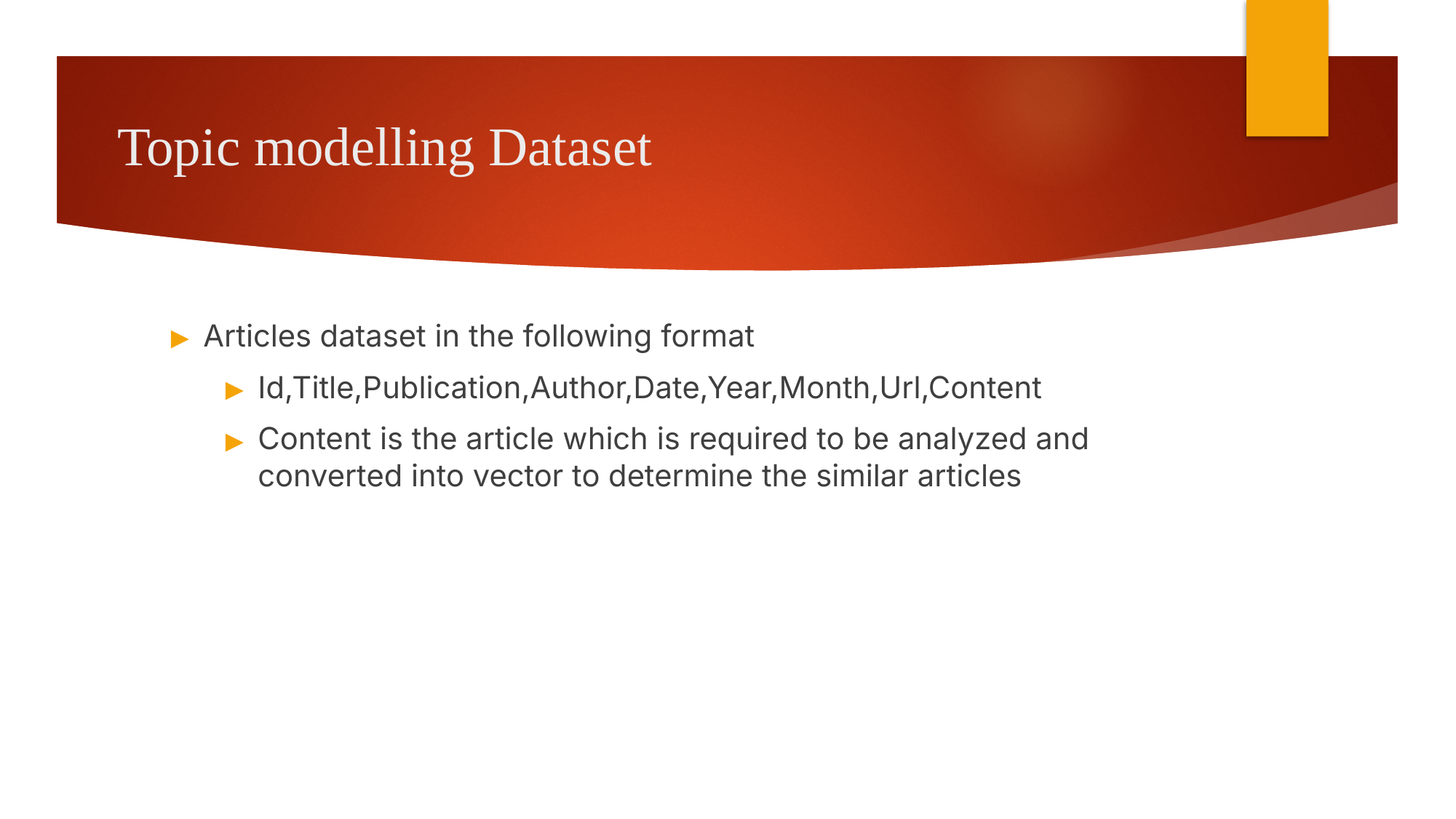

# Topic modelling Dataset
Articles dataset in the following format
Id,Title,Publication,Author,Date,Year,Month,Url,Content
Content is the article which is required to be analyzed and converted into vector to determine the similar articles